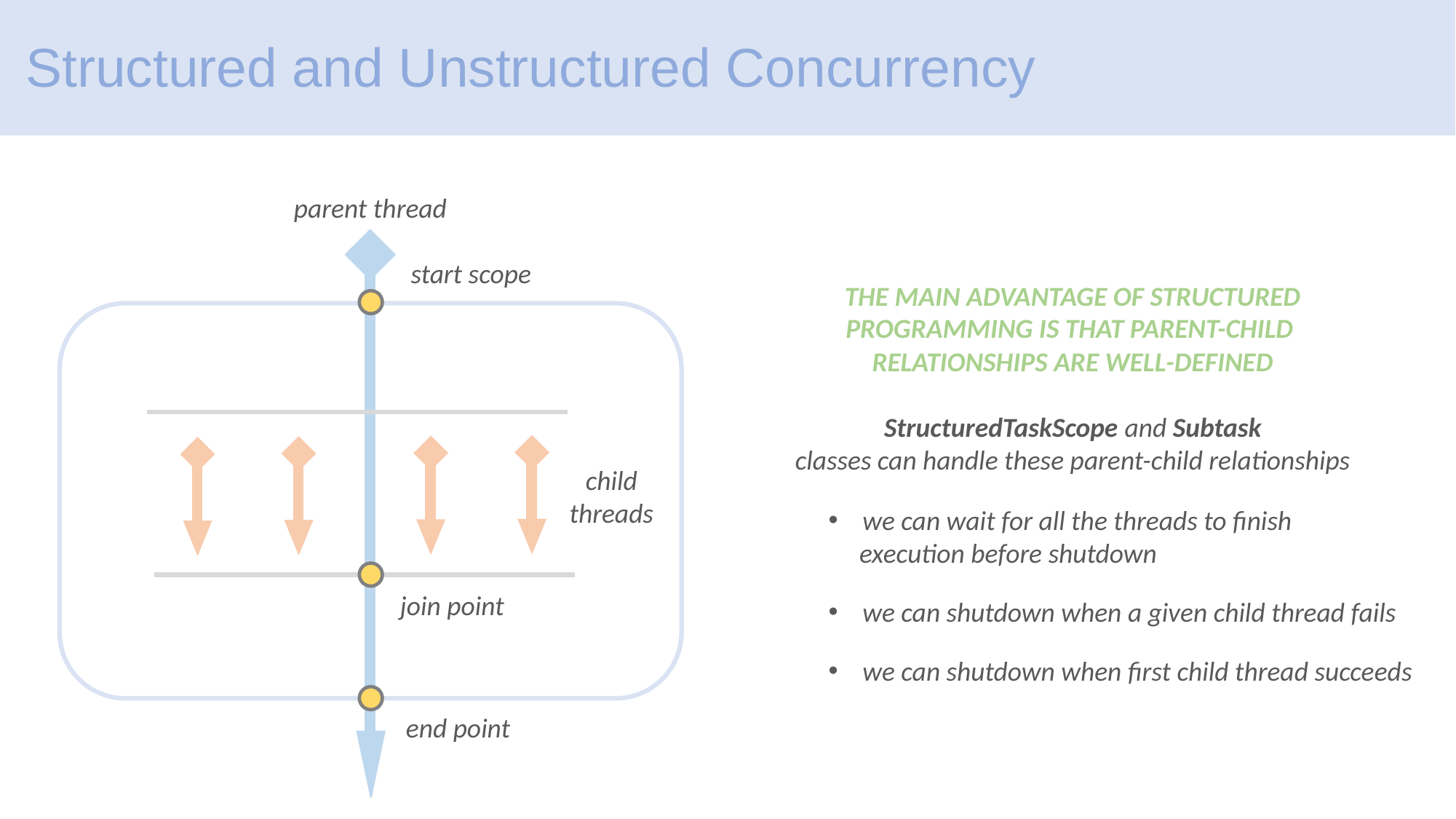

# Structured and Unstructured Concurrency

parent thread

start scope

THE MAIN ADVANTAGE OF STRUCTURED
PROGRAMMING IS THAT PARENT-CHILD
RELATIONSHIPS ARE WELL-DEFINED

StructuredTaskScope and Subtask
classes can handle these parent-child relationships

child
threads
we can wait for all the threads to finish
     execution before shutdown

join point
we can shutdown when a given child thread fails
we can shutdown when first child thread succeeds

end point